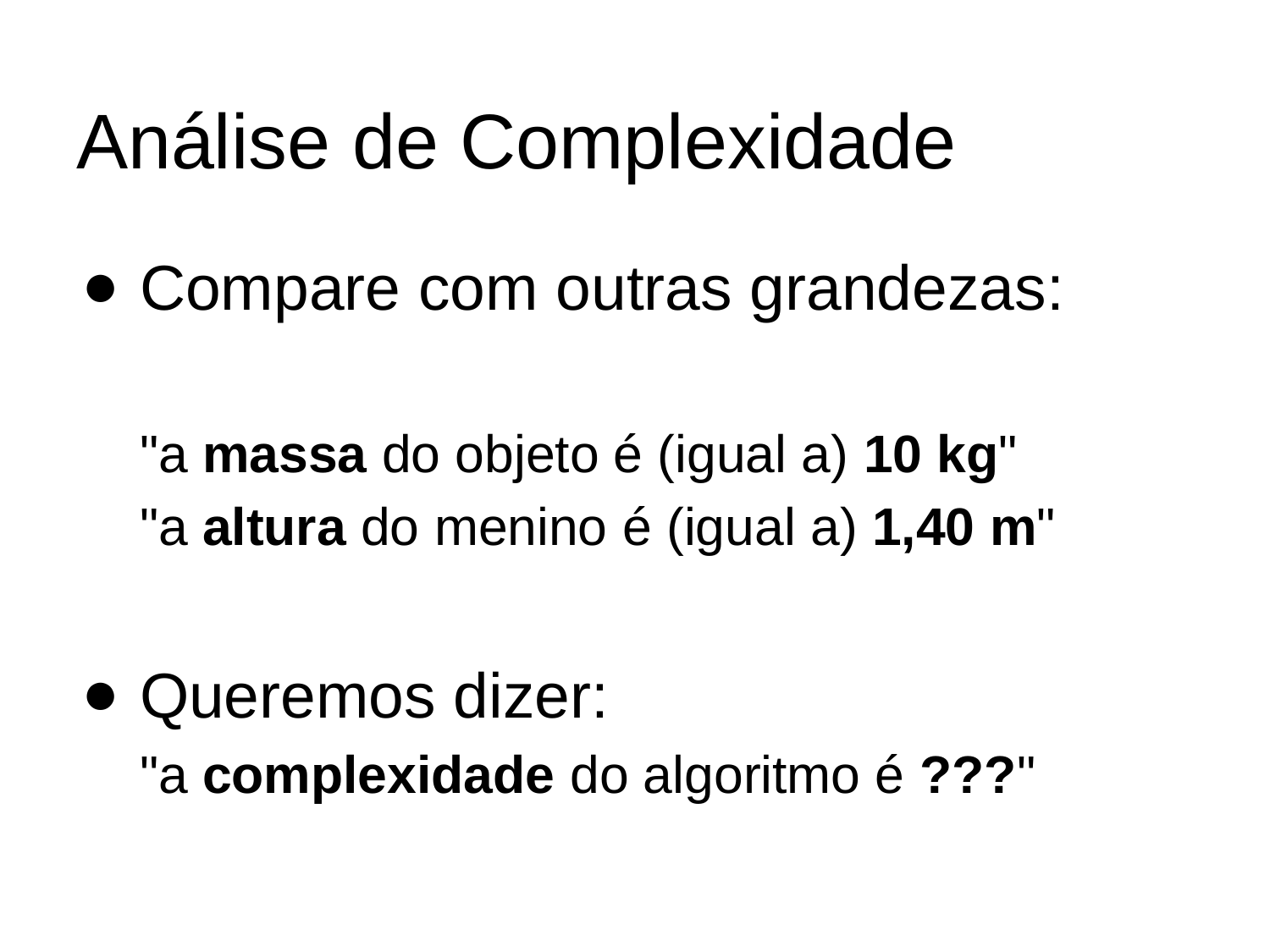

# Análise de Complexidade
Compare com outras grandezas:

"a massa do objeto é (igual a) 10 kg"
"a altura do menino é (igual a) 1,40 m"

Queremos dizer:
"a complexidade do algoritmo é ???"